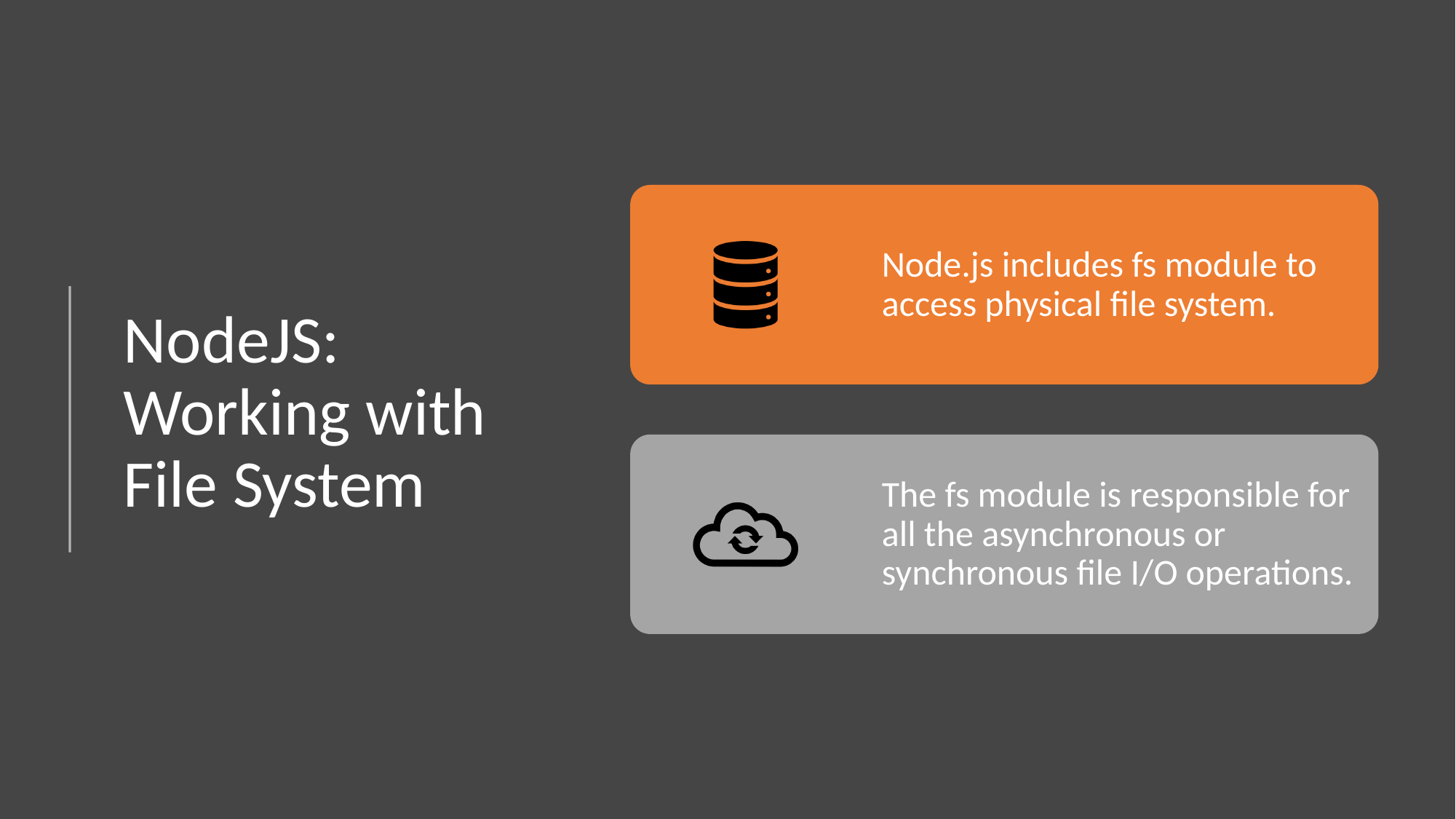

Node.js includes fs module to access physical file system.
The fs module is responsible for all the asynchronous or synchronous file I/O operations.
# NodeJS: Working with File System